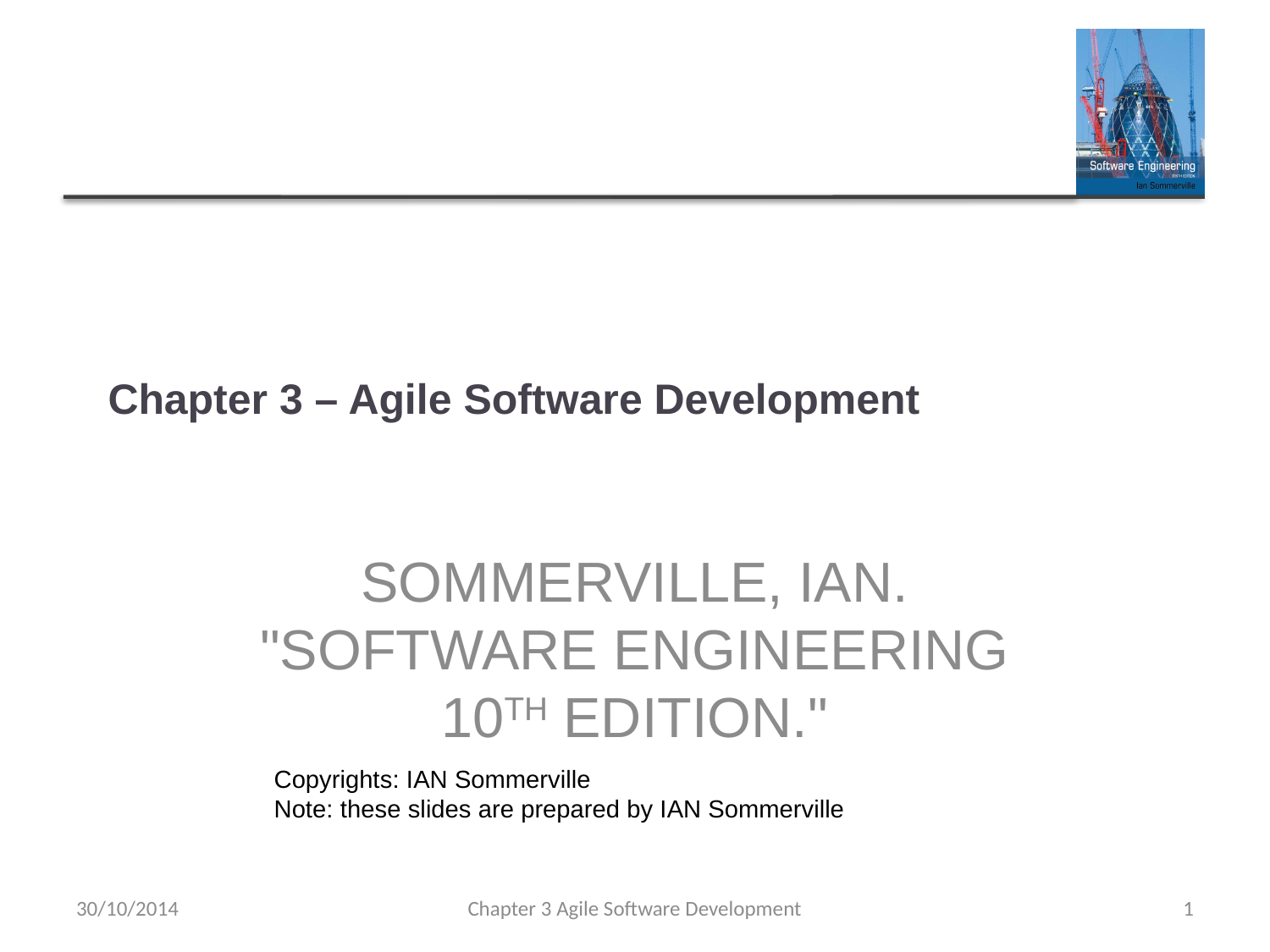

# Chapter 3 – Agile Software Development
SOMMERVILLE, IAN. "SOFTWARE ENGINEERING 10TH EDITION."

Copyrights: IAN Sommerville
Note: these slides are prepared by IAN Sommerville
30/10/2014
Chapter 3 Agile Software Development
1